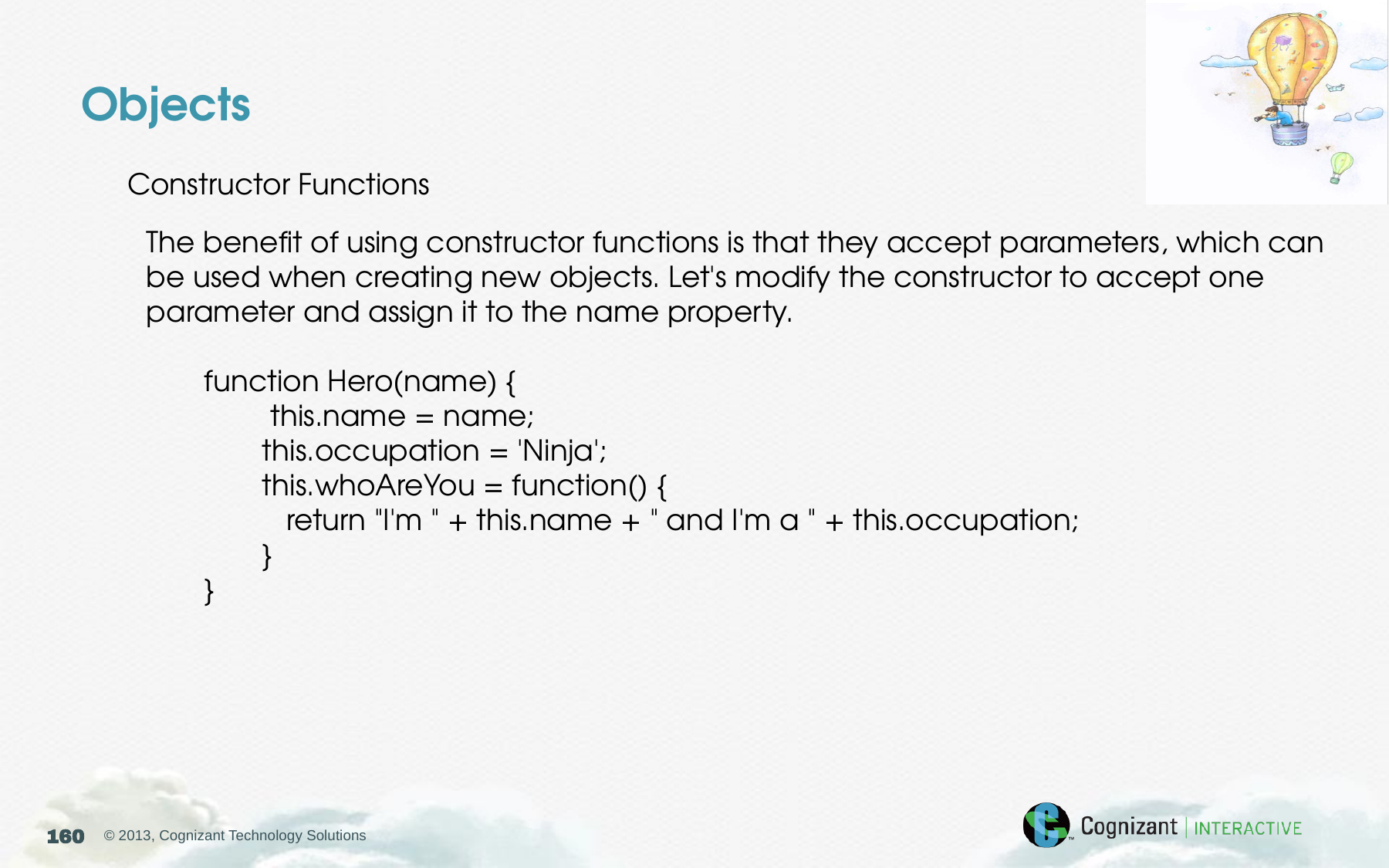

Objects
Constructor Functions
The benefit of using constructor functions is that they accept parameters, which can be used when creating new objects. Let's modify the constructor to accept one parameter and assign it to the name property.

function Hero(name) {
 this.name = name;
this.occupation = 'Ninja';
this.whoAreYou = function() {
   return "I'm " + this.name + " and I'm a " + this.occupation;
}
}